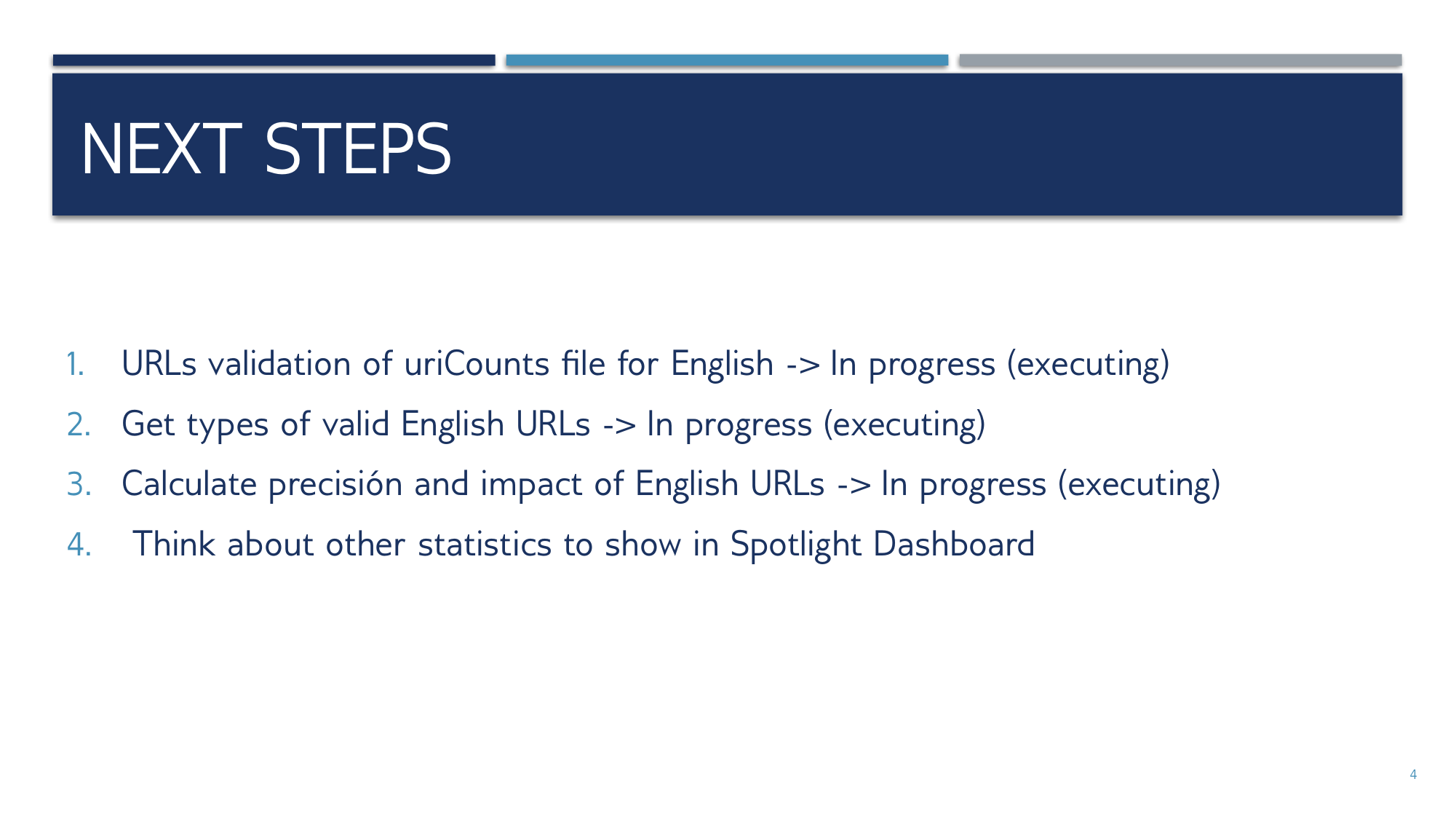

# NeXT STEPS

URLs validation of uriCounts file for English -> In progress (executing)
Get types of valid English URLs -> In progress (executing)
Calculate precisión and impact of English URLs -> In progress (executing)
 Think about other statistics to show in Spotlight Dashboard

4